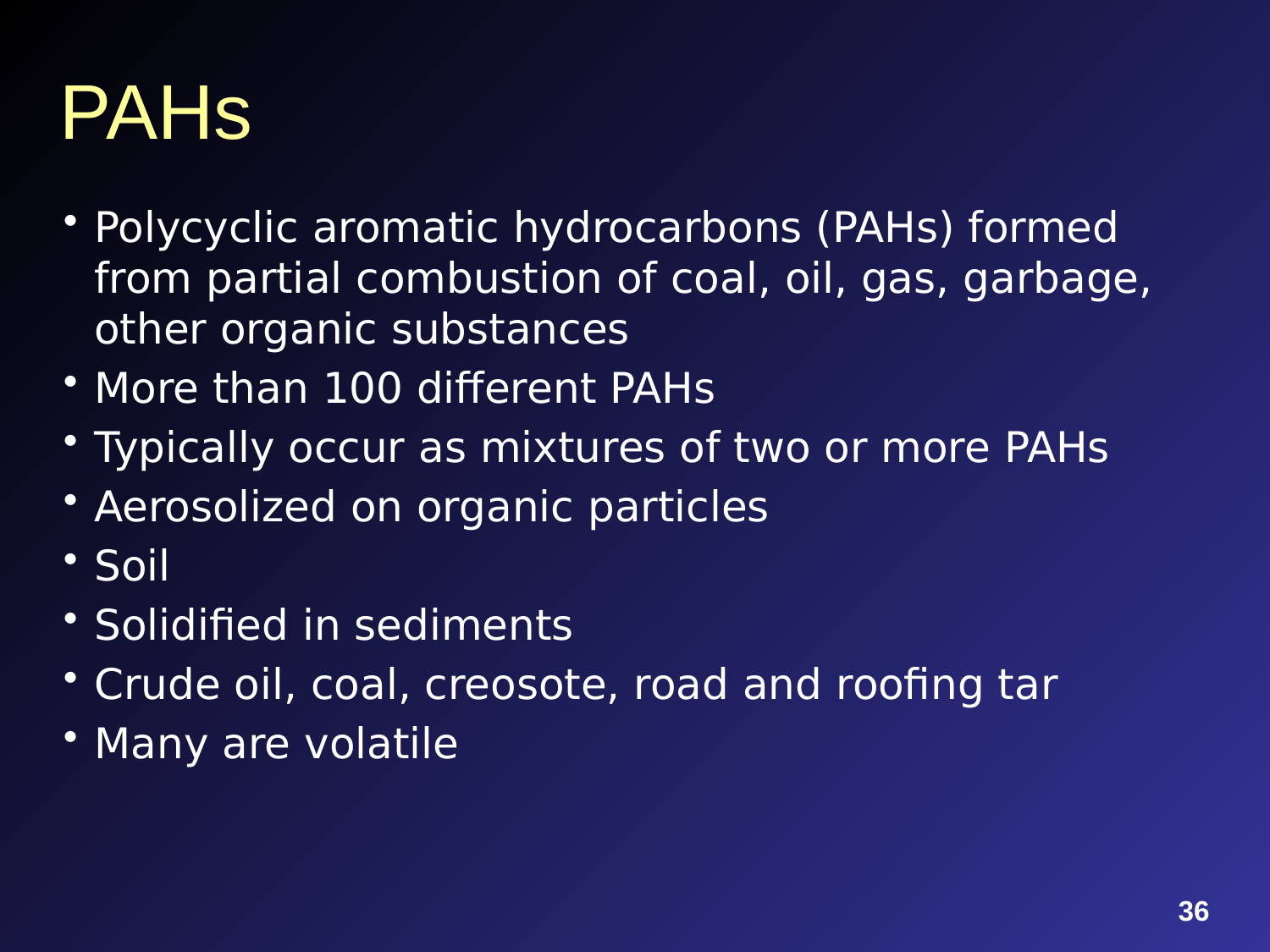

# PAHs
Polycyclic aromatic hydrocarbons (PAHs) formed from partial combustion of coal, oil, gas, garbage, other organic substances
More than 100 different PAHs
Typically occur as mixtures of two or more PAHs
Aerosolized on organic particles
Soil
Solidified in sediments
Crude oil, coal, creosote, road and roofing tar
Many are volatile
36